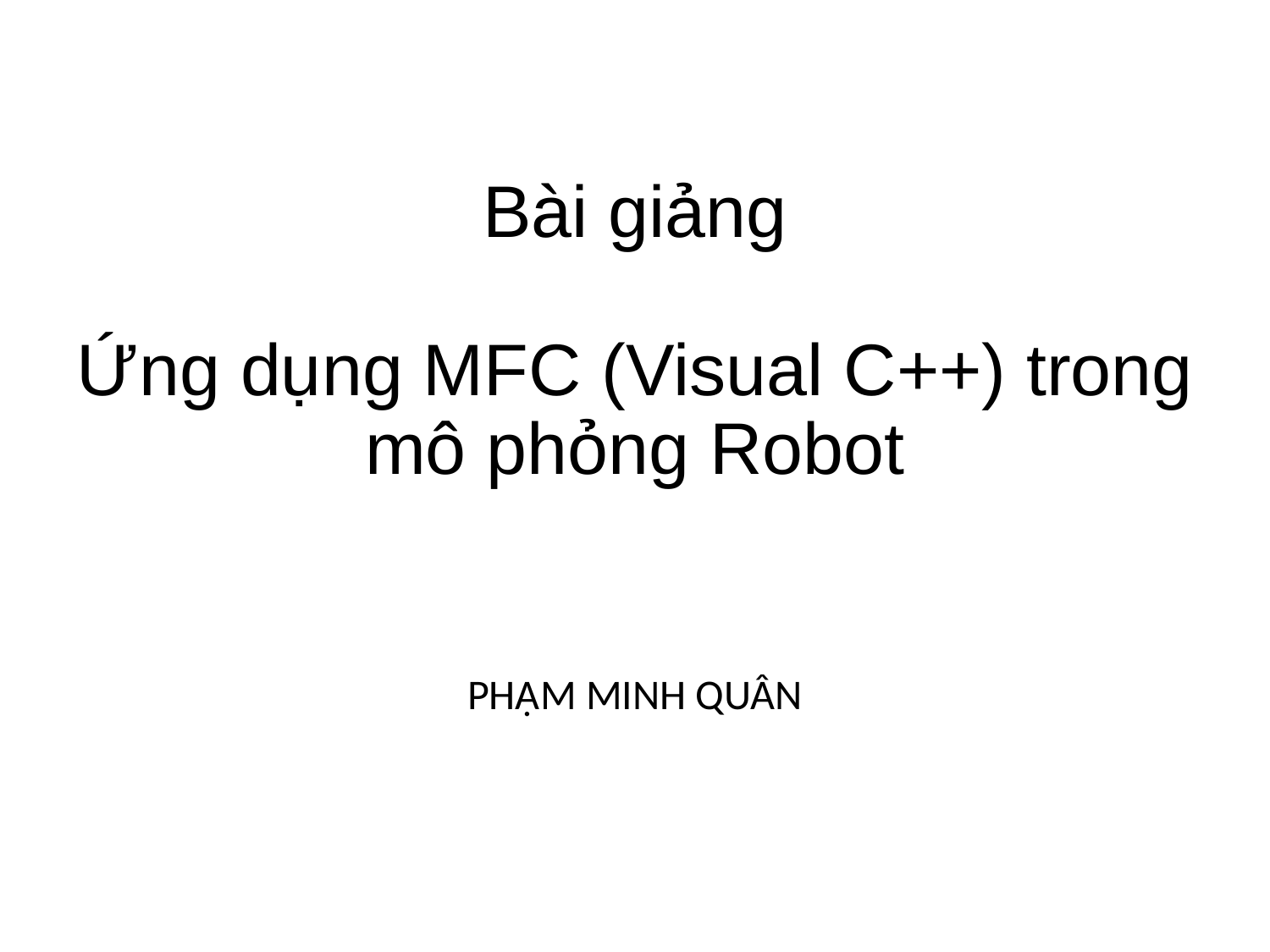

# Bài giảng Ứng dụng MFC (Visual C++) trong mô phỏng Robot
PHẠM MINH QUÂN